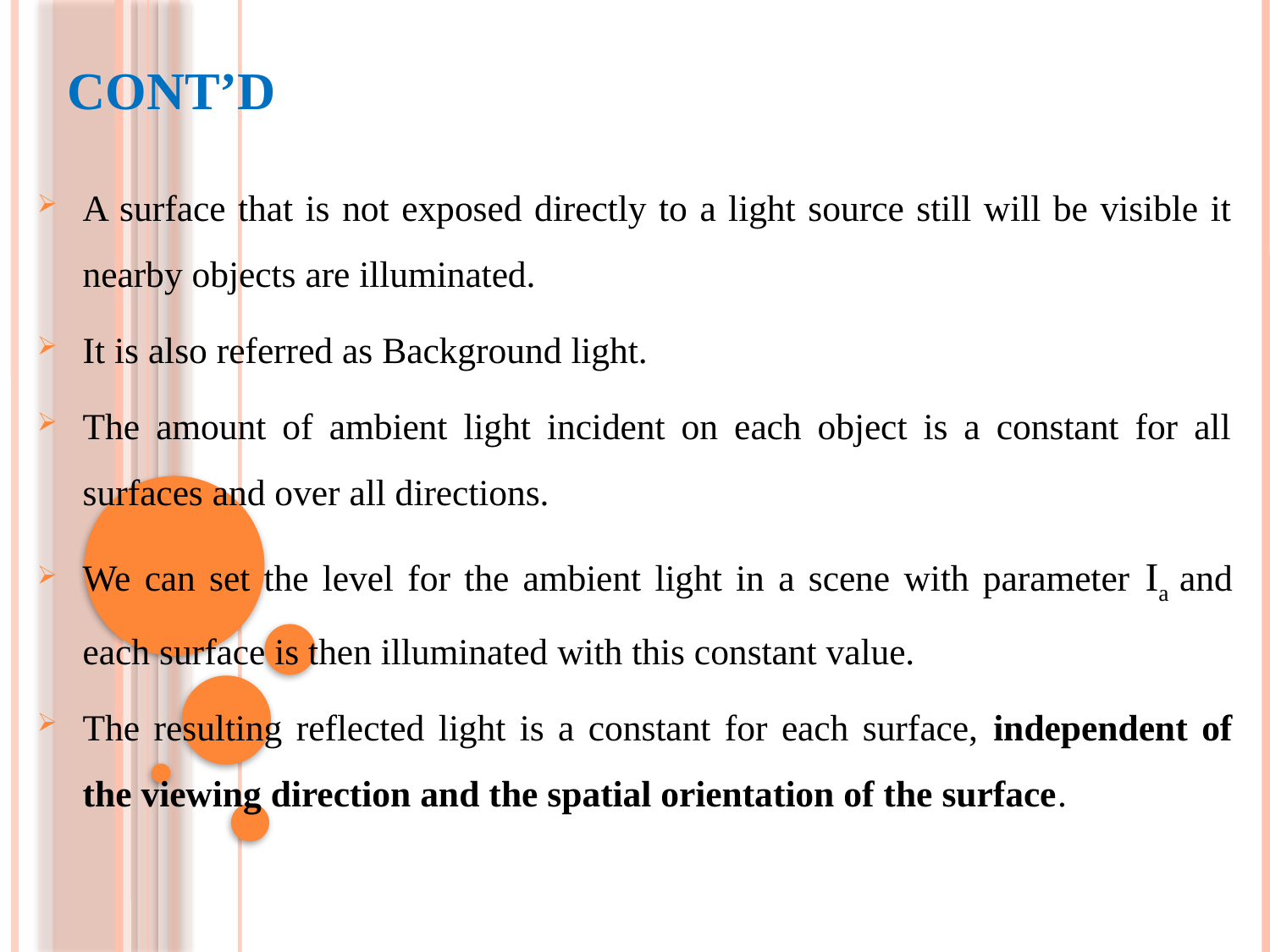

# Cont’d
A surface that is not exposed directly to a light source still will be visible it nearby objects are illuminated.
It is also referred as Background light.
The amount of ambient light incident on each object is a constant for all surfaces and over all directions.
We can set the level for the ambient light in a scene with parameter Ia and each surface is then illuminated with this constant value.
The resulting reflected light is a constant for each surface, independent of the viewing direction and the spatial orientation of the surface.